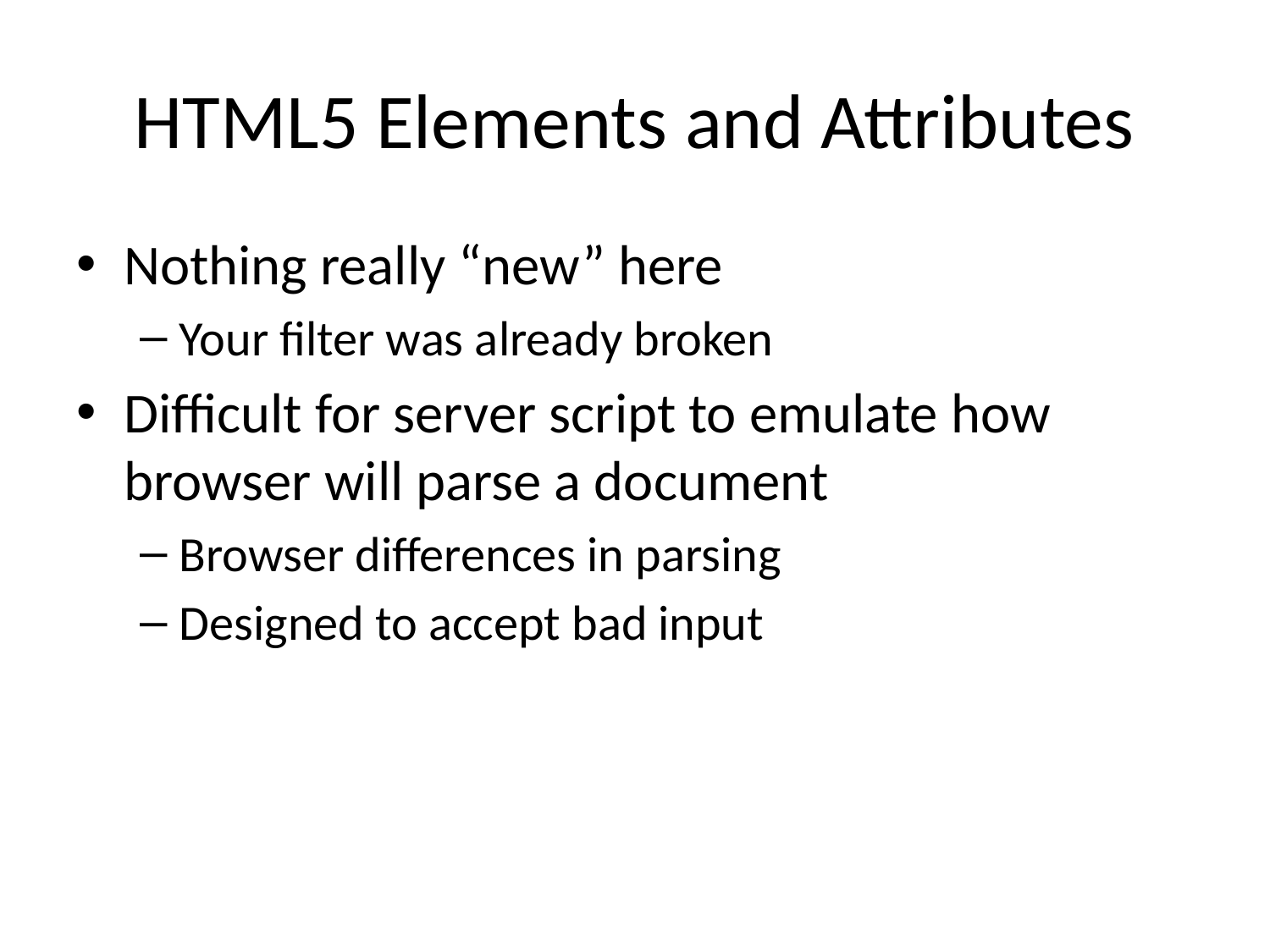

# HTML5 Elements and Attributes
Nothing really “new” here
Your filter was already broken
Difficult for server script to emulate how browser will parse a document
Browser differences in parsing
Designed to accept bad input